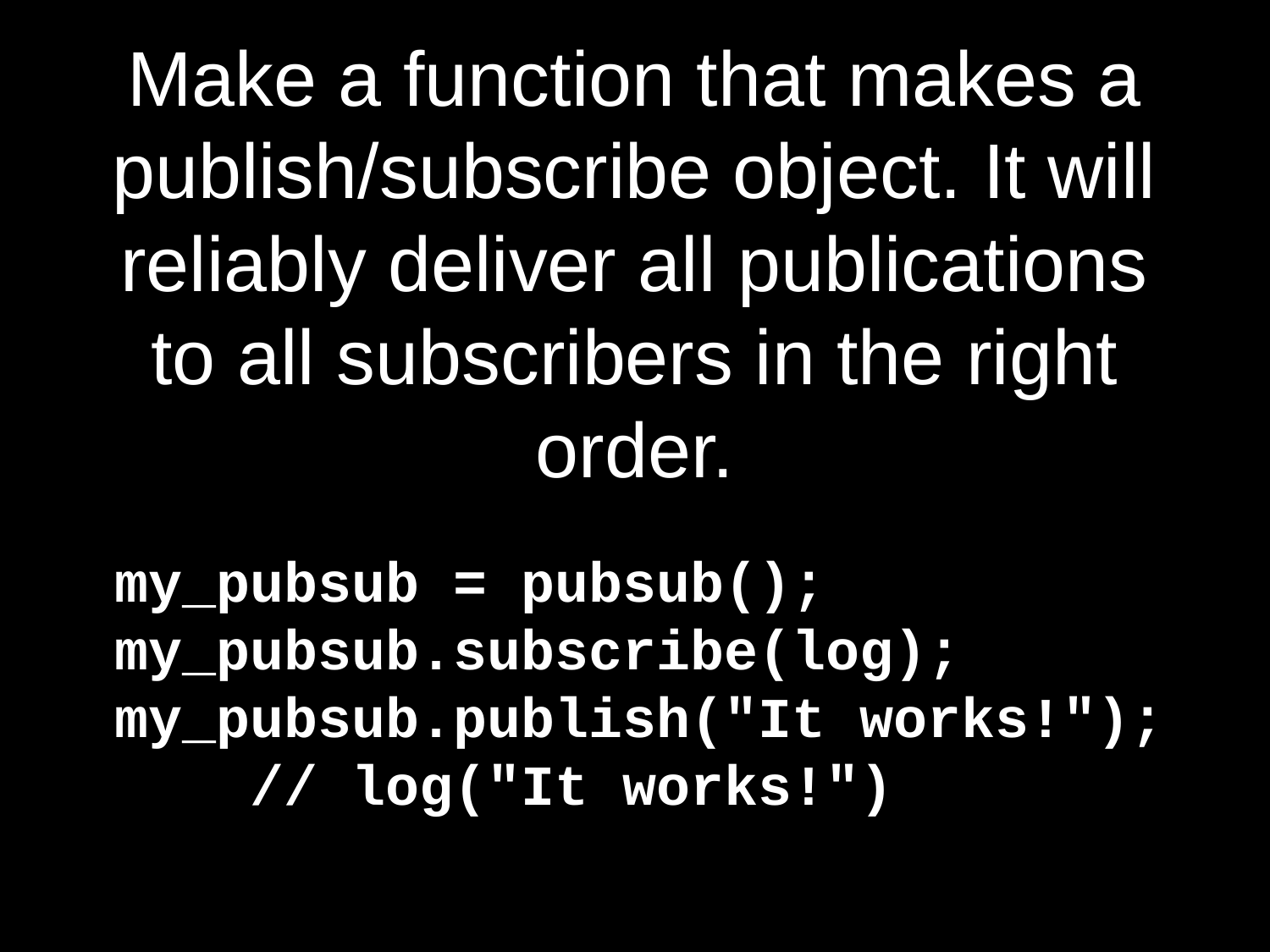

# Make a function that makes a publish/subscribe object. It will reliably deliver all publications to all subscribers in the right order.
my_pubsub = pubsub();
my_pubsub.subscribe(log);
my_pubsub.publish("It works!");
    // log("It works!")